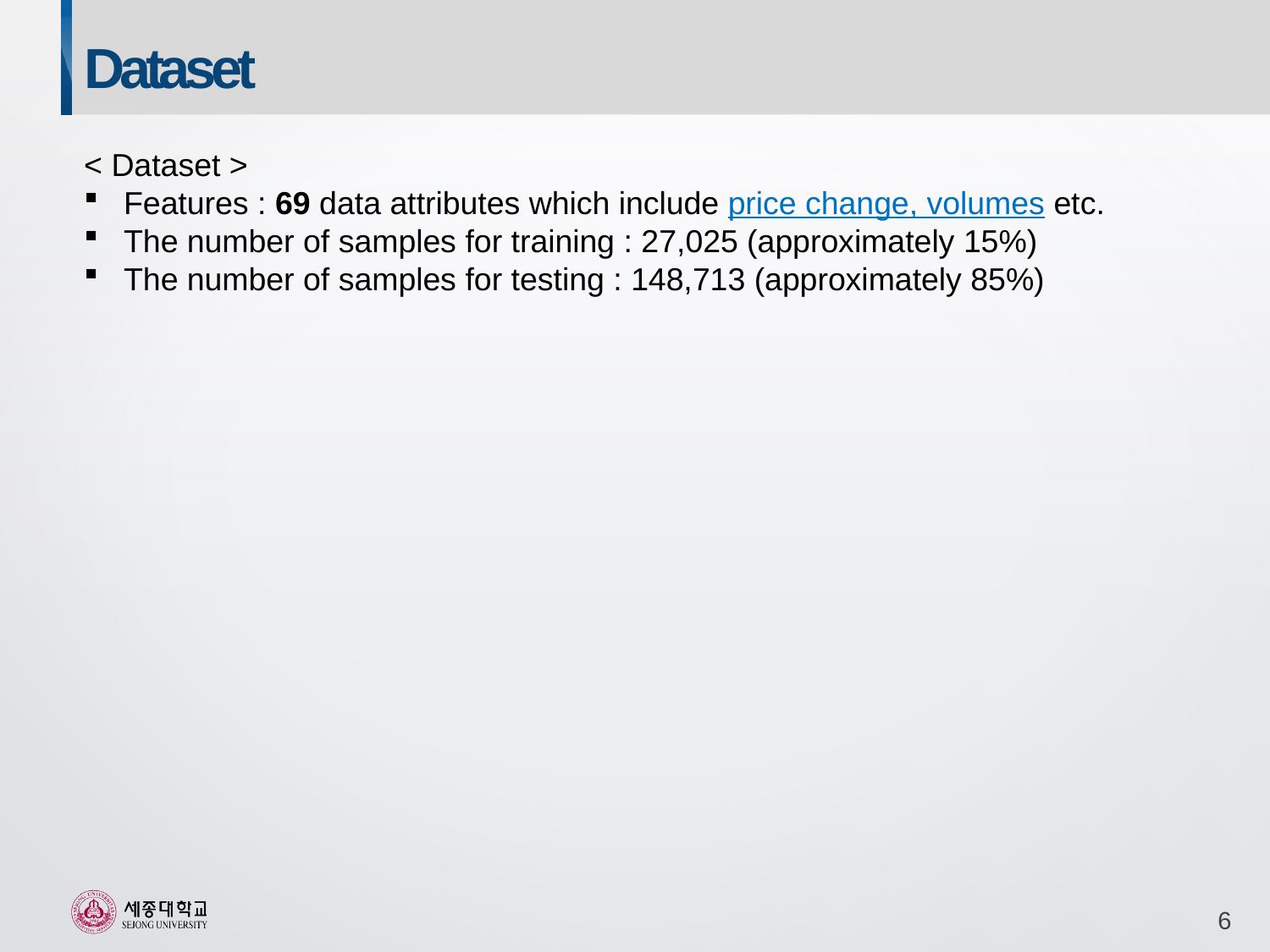

Dataset

< Dataset >
Features : 69 data attributes which include price change, volumes etc.
The number of samples for training : 27,025 (approximately 15%)
The number of samples for testing : 148,713 (approximately 85%)